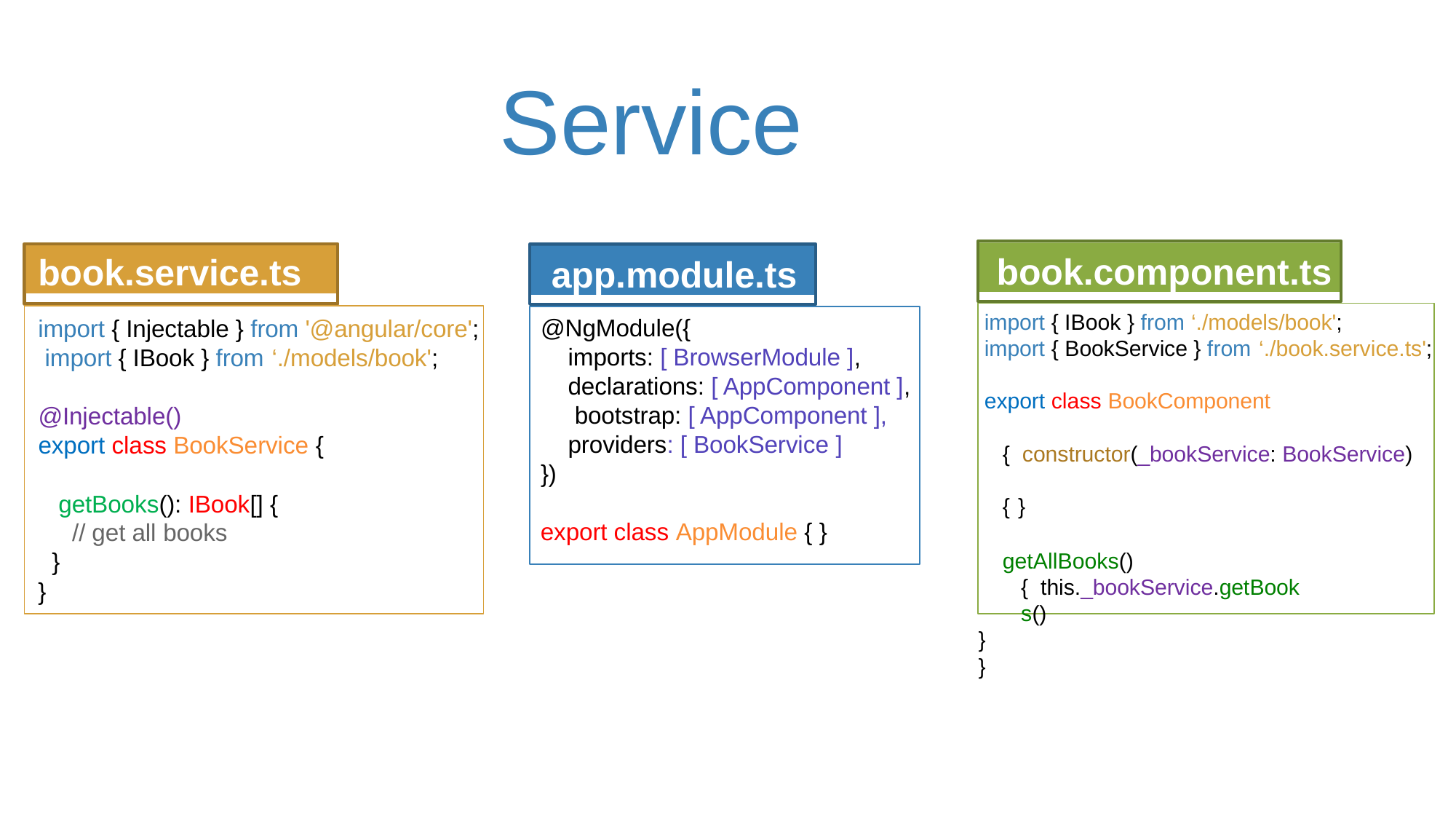

# Service

book.component.ts

book.service.ts
app.module.ts

import { IBook } from ‘./models/book';
import { BookService } from ‘./book.service.ts';
export class BookComponent {  constructor(_bookService: BookService) { }

getAllBooks() {  this._bookService.getBooks()
}
}
@NgModule({
imports: [ BrowserModule ],  declarations: [ AppComponent ],  bootstrap: [ AppComponent ],  providers: [ BookService ]
})
import { Injectable } from '@angular/core';  import { IBook } from ‘./models/book';
@Injectable()
export class BookService {
getBooks(): IBook[] {
// get all books
}
export class AppModule { }
}